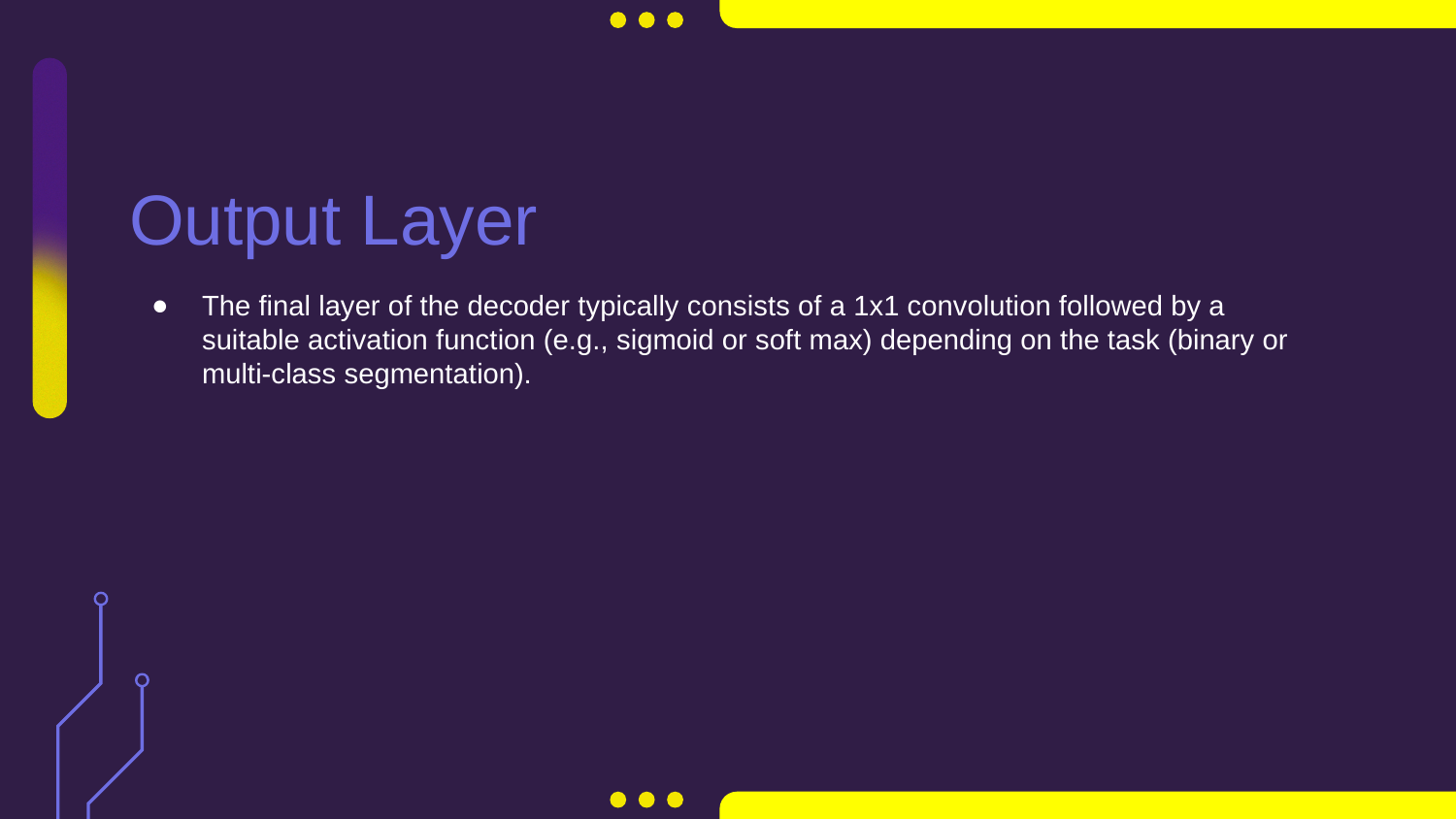

# Output Layer
The final layer of the decoder typically consists of a 1x1 convolution followed by a suitable activation function (e.g., sigmoid or soft max) depending on the task (binary or multi-class segmentation).